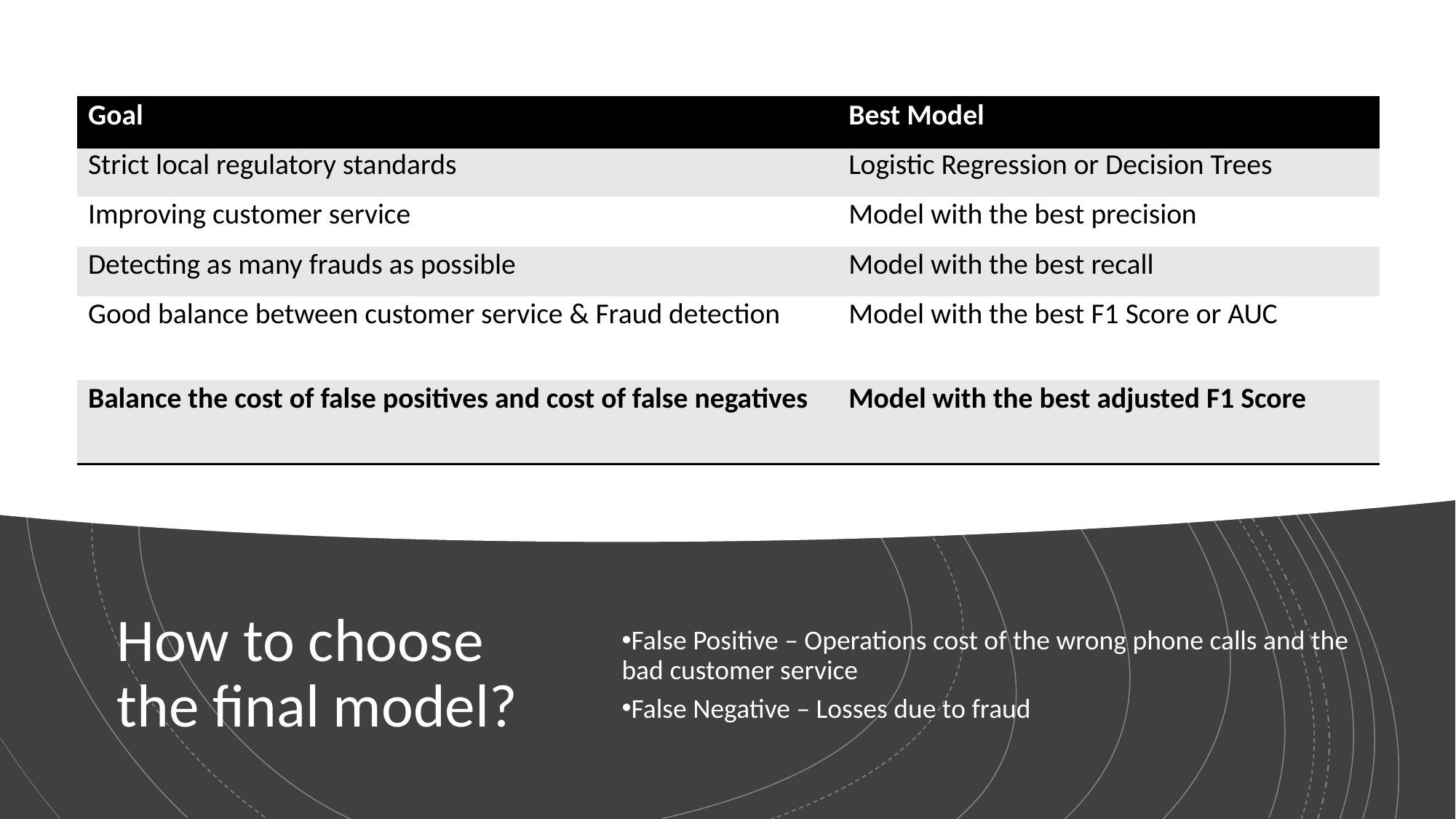

| Goal | Best Model |
| --- | --- |
| Strict local regulatory standards | Logistic Regression or Decision Trees |
| Improving customer service | Model with the best precision |
| Detecting as many frauds as possible | Model with the best recall |
| Good balance between customer service & Fraud detection | Model with the best F1 Score or AUC |
| Balance the cost of false positives and cost of false negatives | Model with the best adjusted F1 Score |
# How to choose the final model?
False Positive – Operations cost of the wrong phone calls and the bad customer service
False Negative – Losses due to fraud